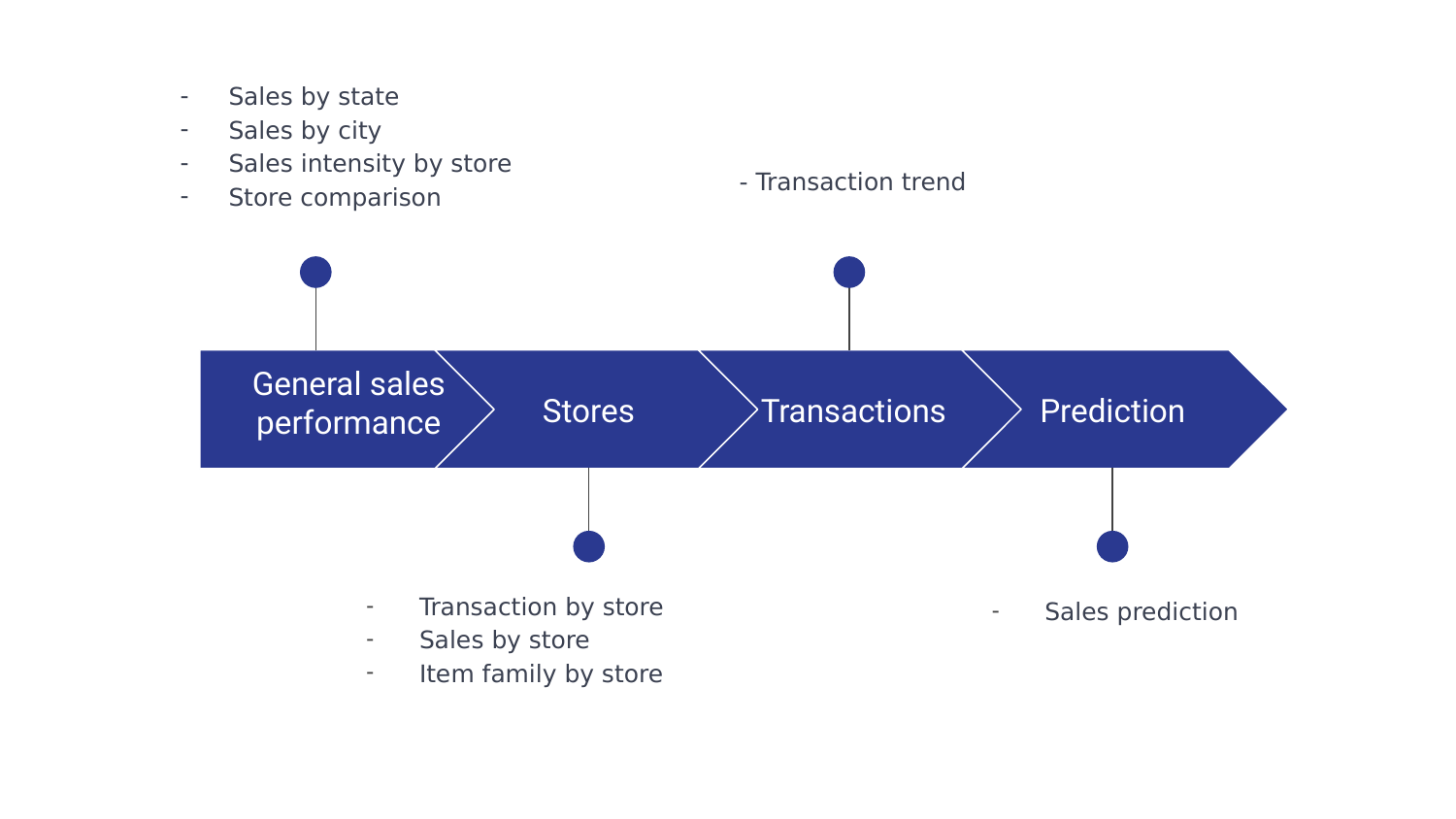

Sales by state
Sales by city
Sales intensity by store
Store comparison

- Transaction trend

General sales performance
Stores
Transactions
Prediction

Transaction by store
Sales by store
Item family by store
Sales prediction